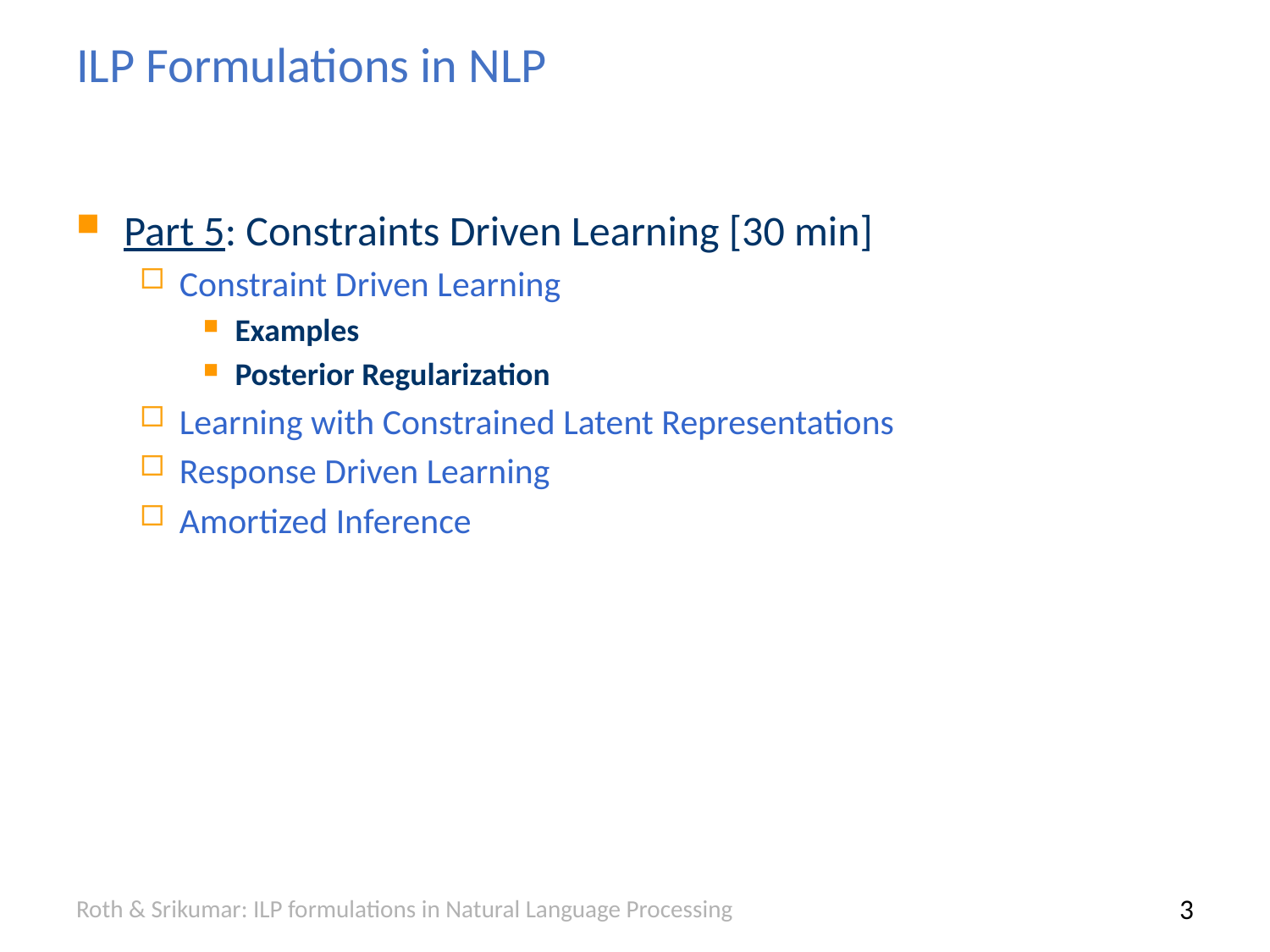

# ILP Formulations in NLP

Part 5: Constraints Driven Learning [30 min]
Constraint Driven Learning
Examples
Posterior Regularization
Learning with Constrained Latent Representations
Response Driven Learning
Amortized Inference

Roth & Srikumar: ILP formulations in Natural Language Processing
3